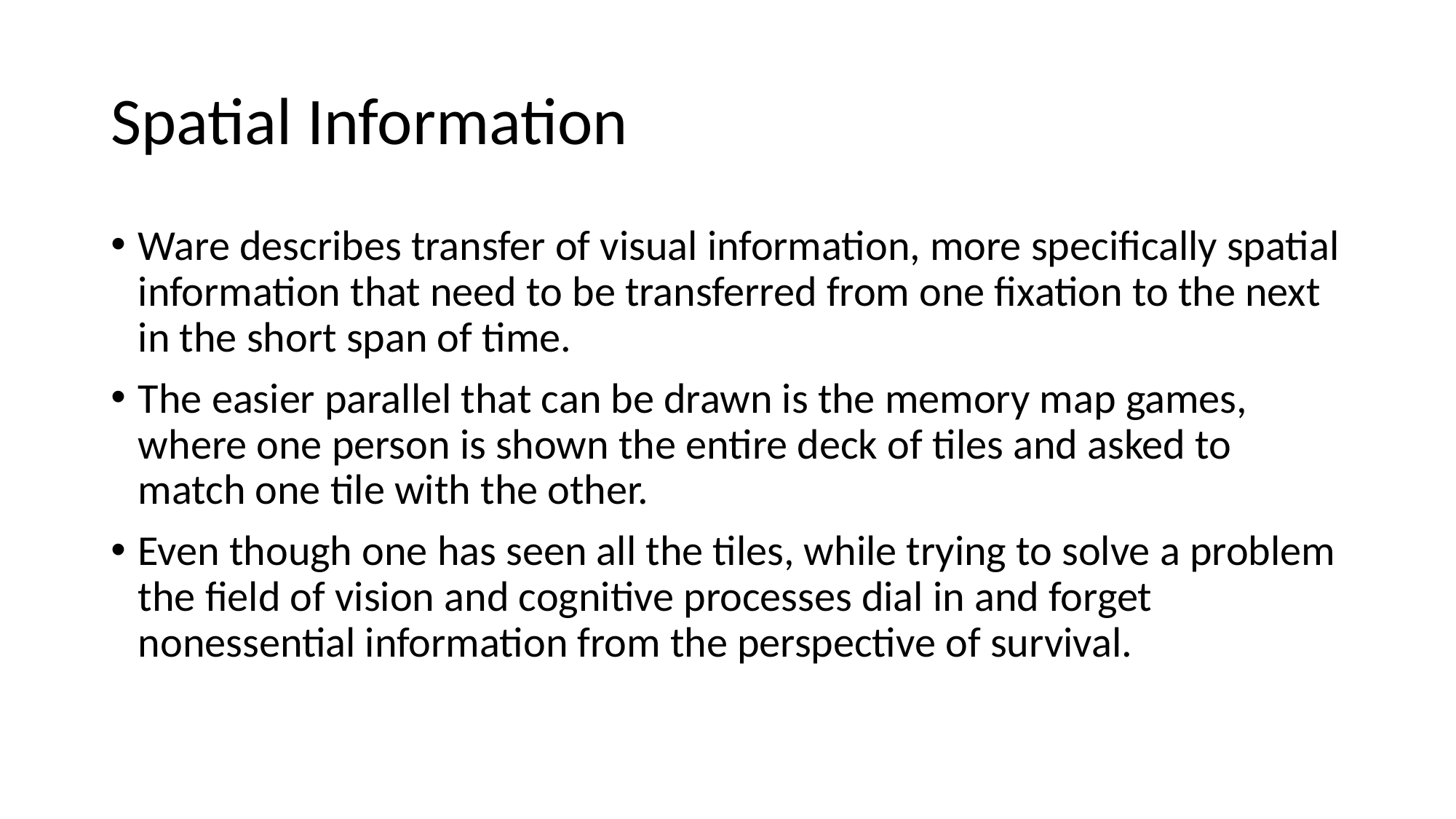

# Spatial Information
Ware describes transfer of visual information, more specifically spatial information that need to be transferred from one fixation to the next in the short span of time.
The easier parallel that can be drawn is the memory map games, where one person is shown the entire deck of tiles and asked to match one tile with the other.
Even though one has seen all the tiles, while trying to solve a problem the field of vision and cognitive processes dial in and forget nonessential information from the perspective of survival.